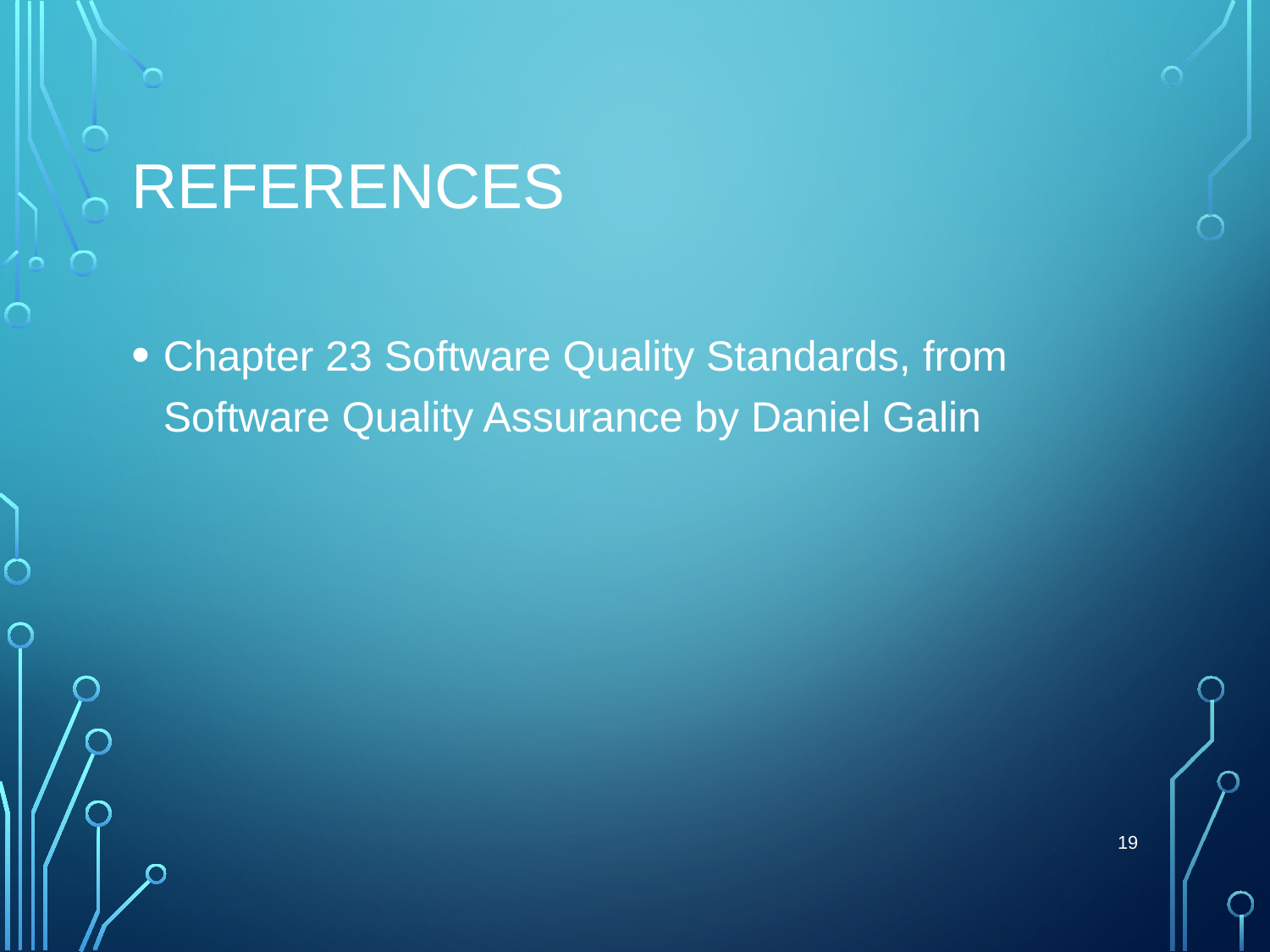

# References
Chapter 23 Software Quality Standards, from Software Quality Assurance by Daniel Galin
19